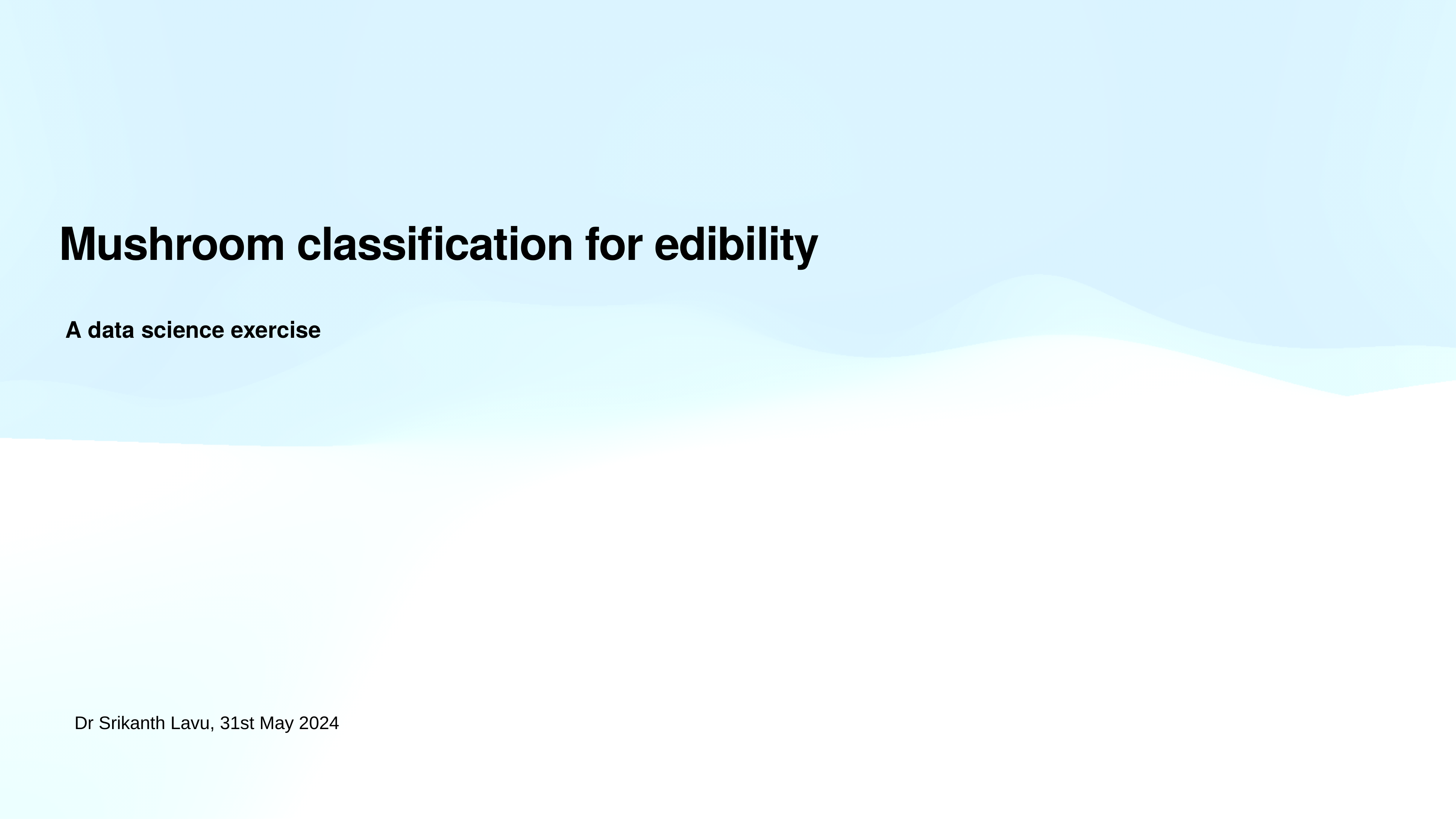

# Mushroom classification for edibility

A data science exercise
Dr Srikanth Lavu, 31st May 2024